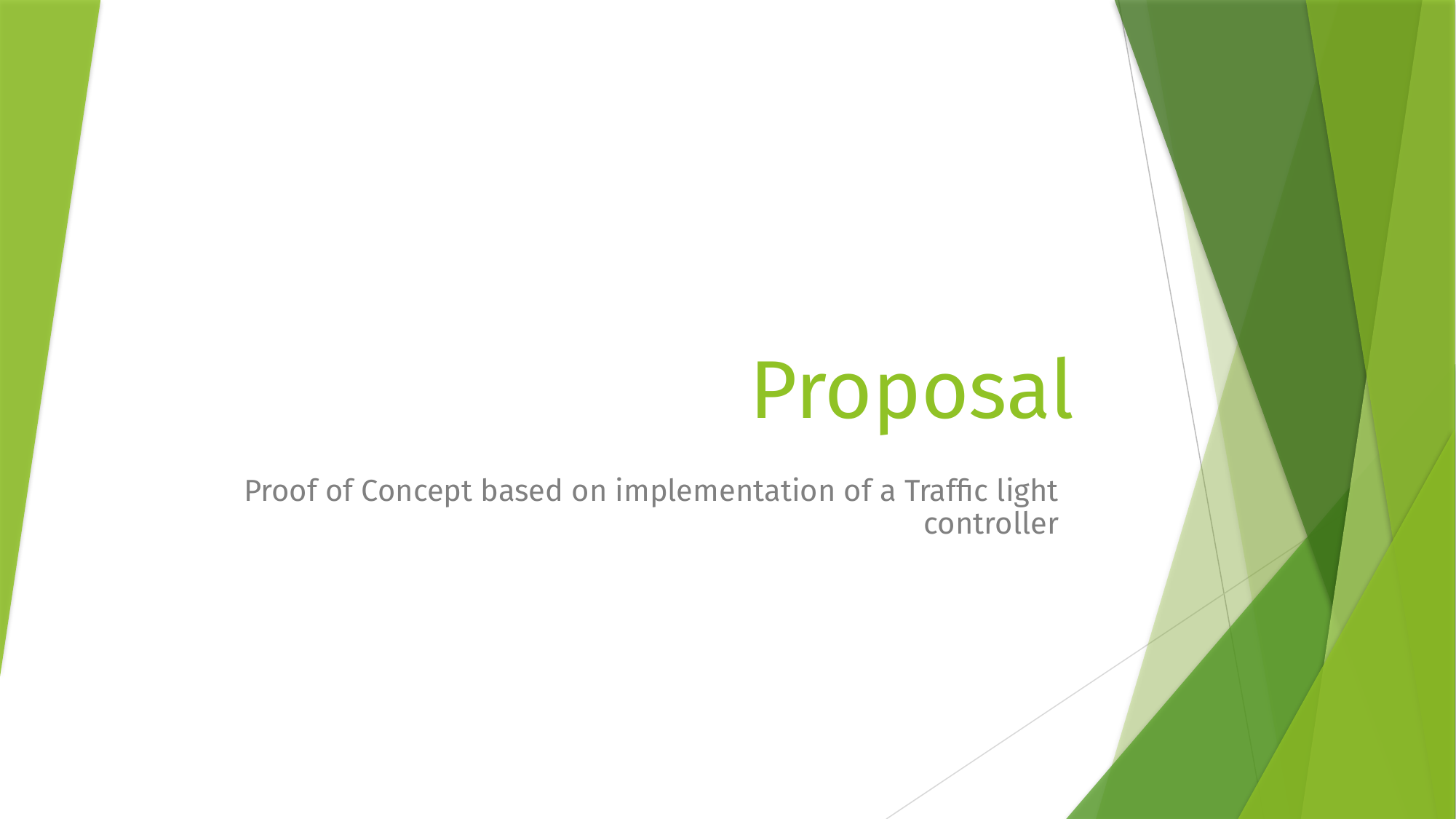

# Proposal

Proof of Concept based on implementation of a Traffic light controller